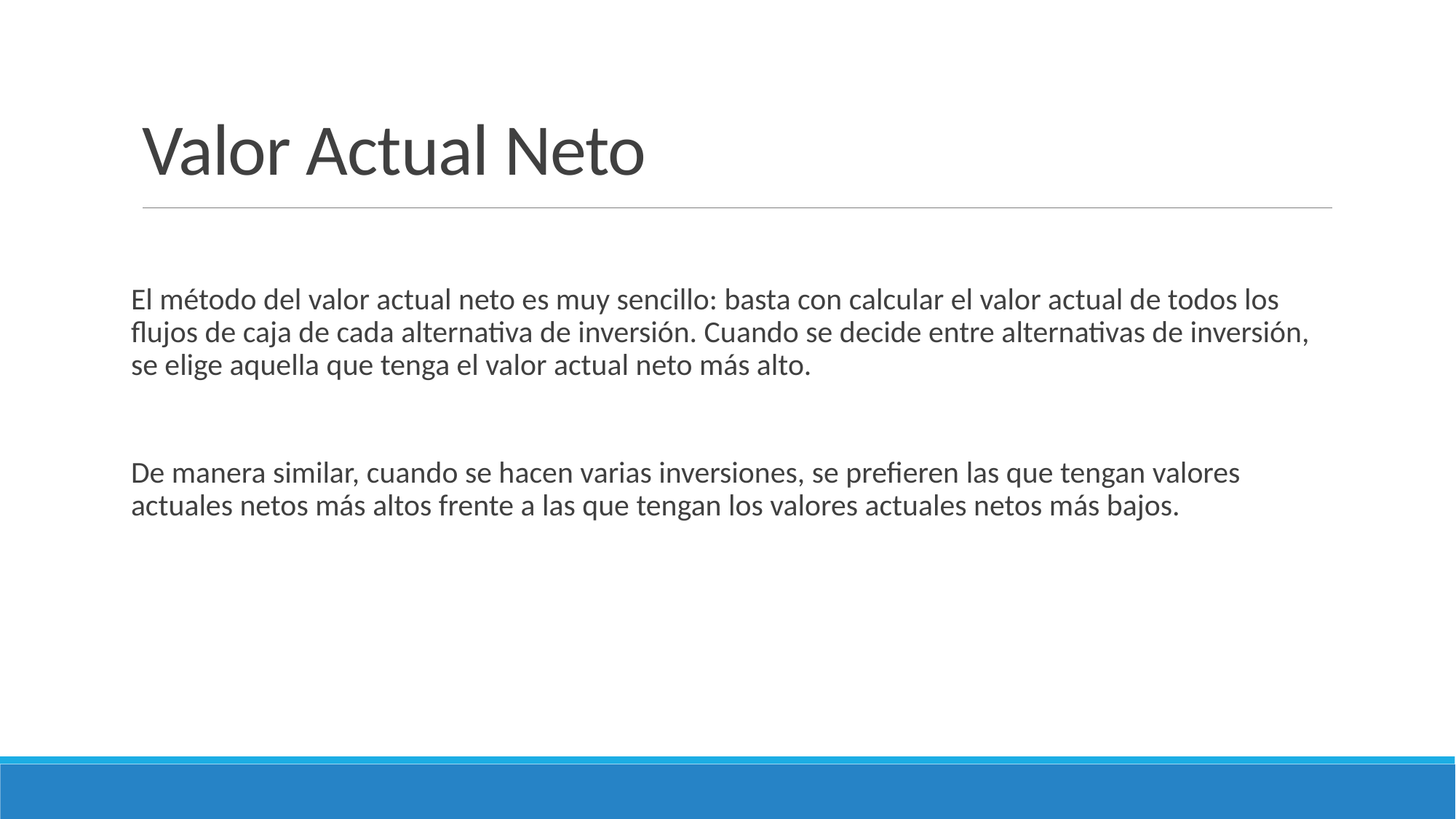

# Valor Actual Neto

El método del valor actual neto es muy sencillo: basta con calcular el valor actual de todos los flujos de caja de cada alternativa de inversión. Cuando se decide entre alternativas de inversión, se elige aquella que tenga el valor actual neto más alto.

De manera similar, cuando se hacen varias inversiones, se prefieren las que tengan valores actuales netos más altos frente a las que tengan los valores actuales netos más bajos.